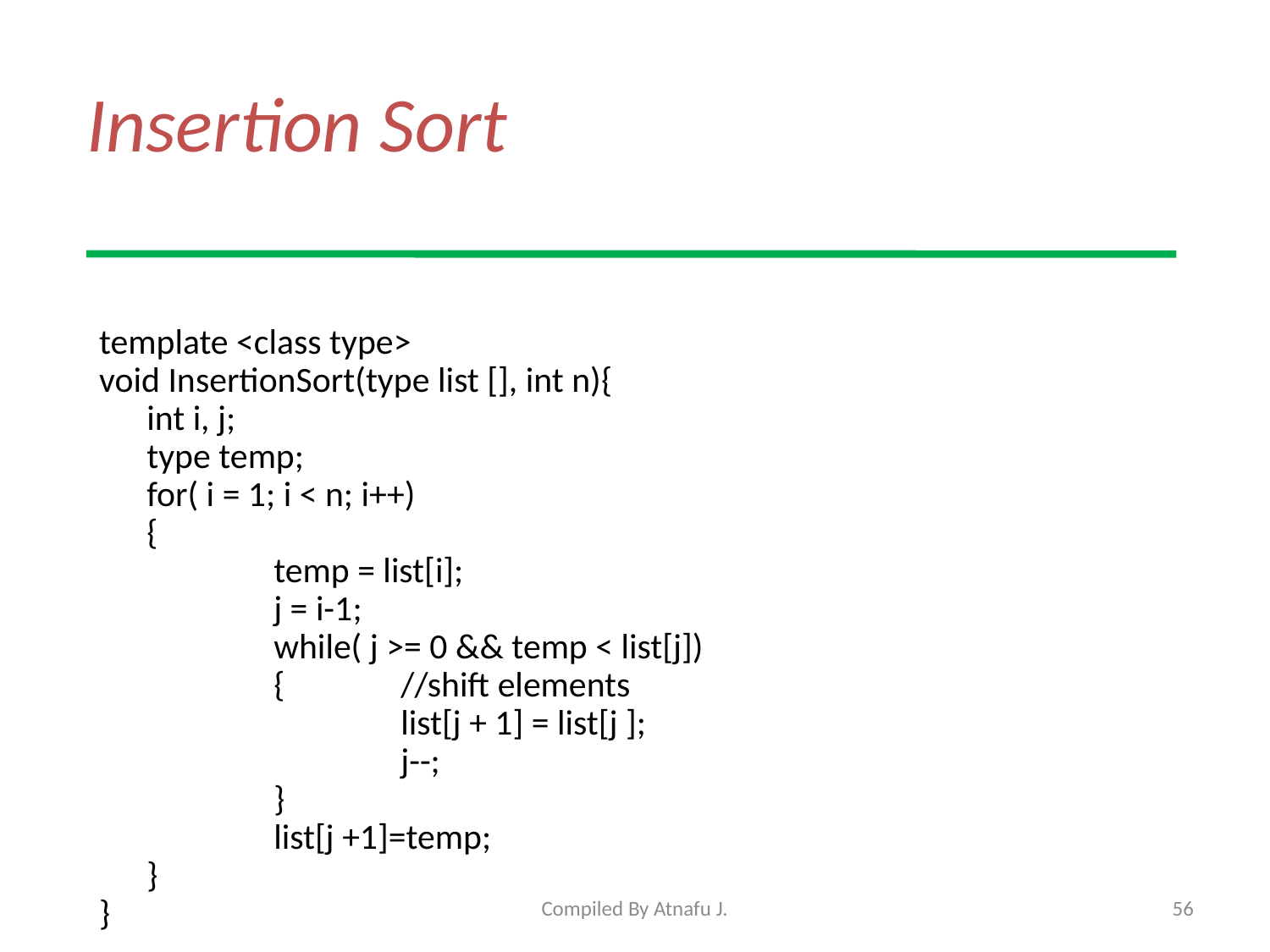

# Insertion Sort
template <class type>
void InsertionSort(type list [], int n){
	int i, j;
	type temp;
	for( i = 1; i < n; i++)
	{
		temp = list[i];
		j = i-1;
		while( j >= 0 && temp < list[j])
		{	//shift elements
			list[j + 1] = list[j ];
			j--;
		}
		list[j +1]=temp;
	}
}
Compiled By Atnafu J.
56